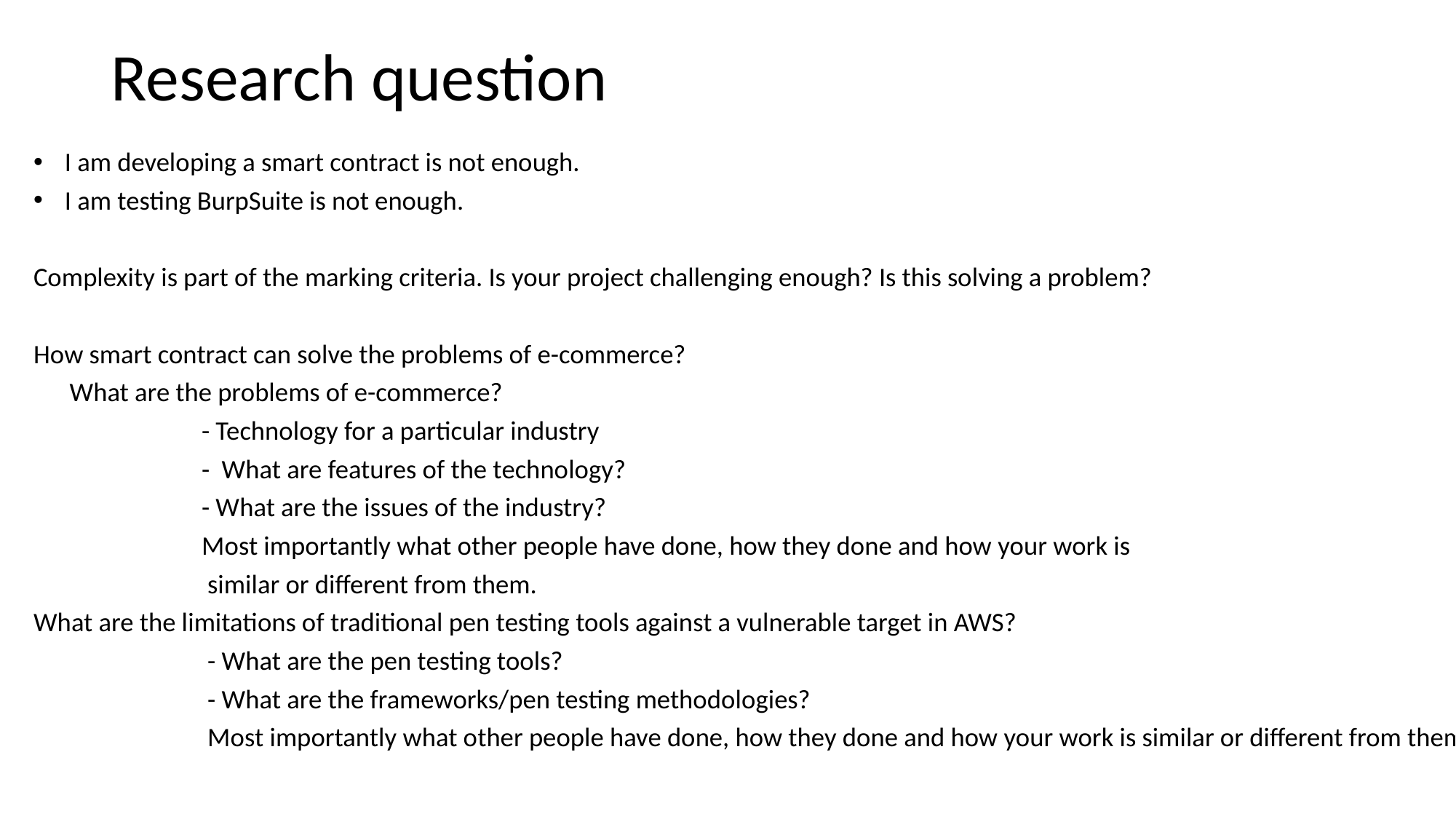

# Research question
I am developing a smart contract is not enough.
I am testing BurpSuite is not enough.

Complexity is part of the marking criteria. Is your project challenging enough? Is this solving a problem?

How smart contract can solve the problems of e-commerce?
      What are the problems of e-commerce?
                            - Technology for a particular industry
                            -  What are features of the technology?
                            - What are the issues of the industry?
                            Most importantly what other people have done, how they done and how your work is
                             similar or different from them.
What are the limitations of traditional pen testing tools against a vulnerable target in AWS?
                             - What are the pen testing tools?
                             - What are the frameworks/pen testing methodologies?
                             Most importantly what other people have done, how they done and how your work is similar or different from them.